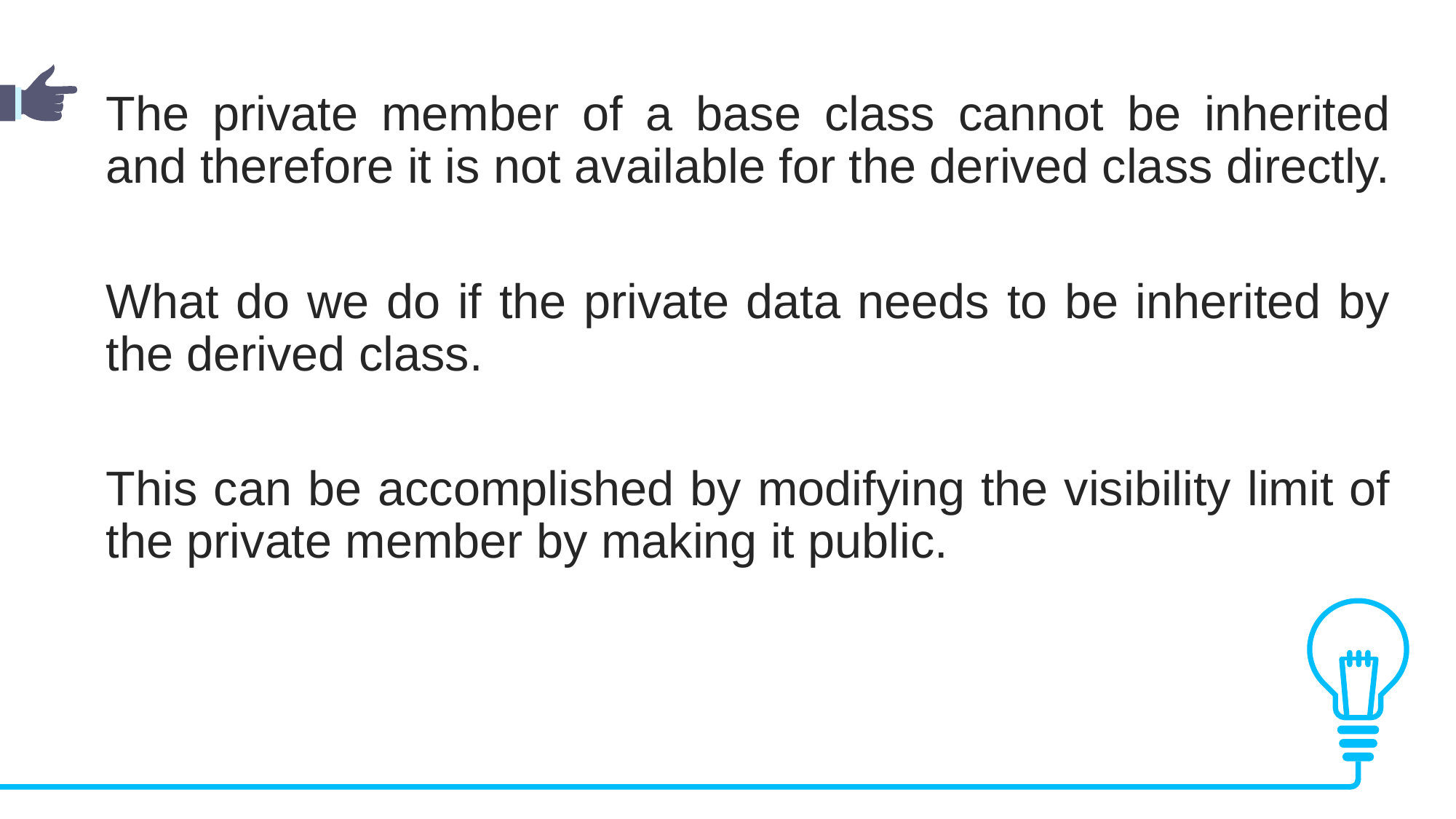

The private member of a base class cannot be inherited and therefore it is not available for the derived class directly.

What do we do if the private data needs to be inherited by the derived class.

This can be accomplished by modifying the visibility limit of the private member by making it public.